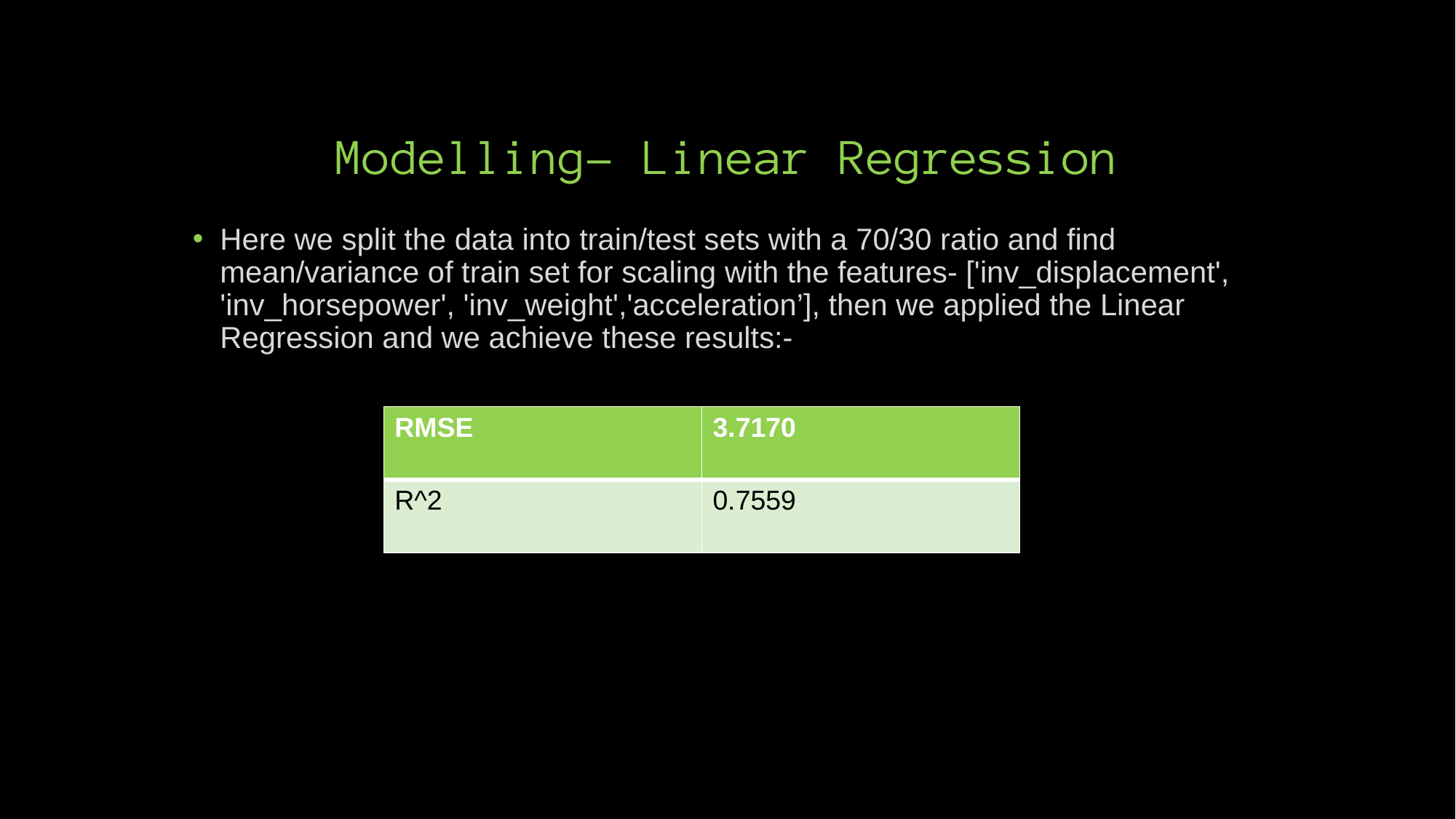

# Modelling- Linear Regression
Here we split the data into train/test sets with a 70/30 ratio and find mean/variance of train set for scaling with the features- ['inv_displacement', 'inv_horsepower', 'inv_weight','acceleration’], then we applied the Linear Regression and we achieve these results:-
| RMSE | 3.7170 |
| --- | --- |
| R^2 | 0.7559 |